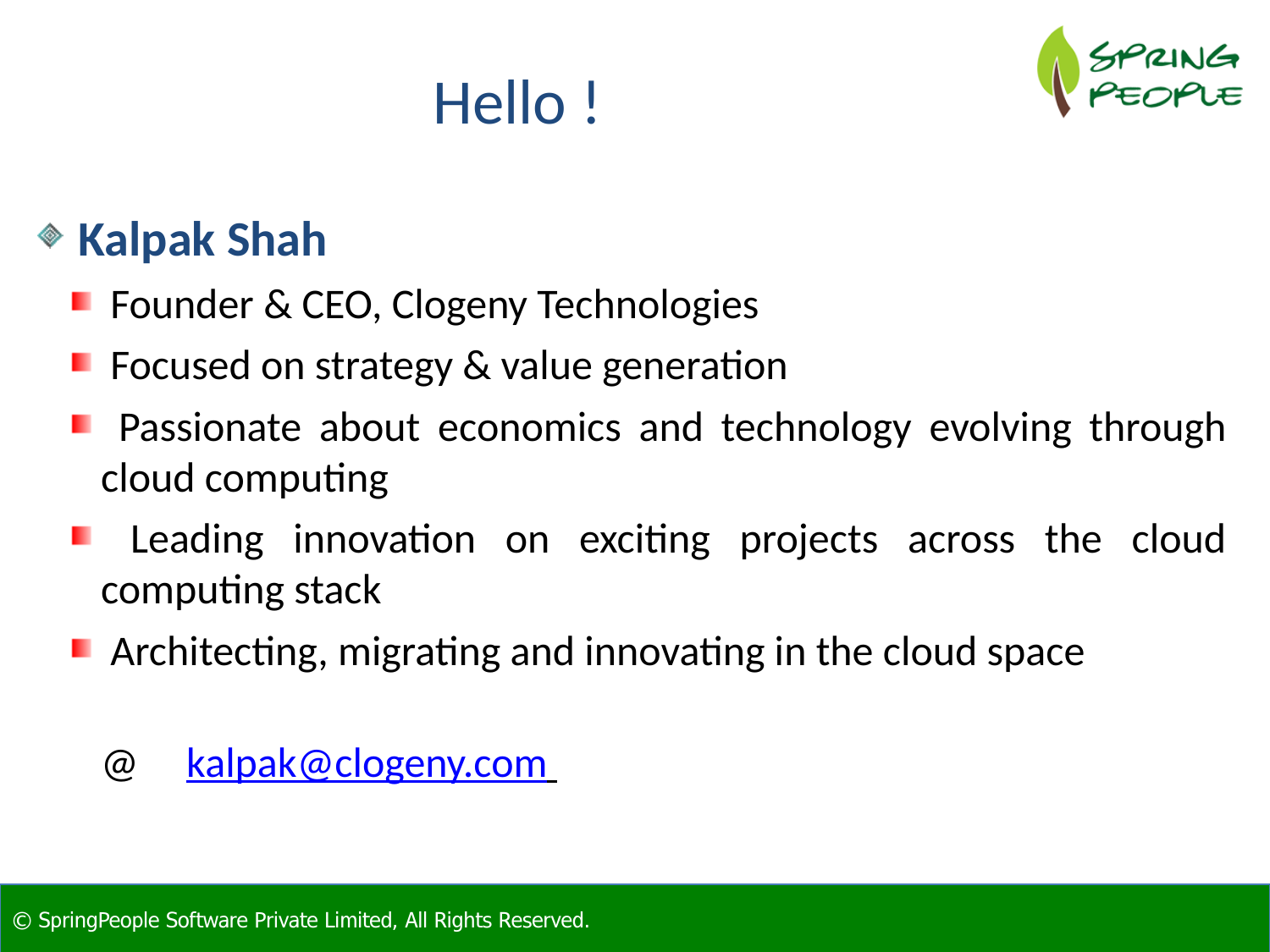

Hello !
 Kalpak Shah
 Founder & CEO, Clogeny Technologies
 Focused on strategy & value generation
 Passionate about economics and technology evolving through cloud computing
 Leading innovation on exciting projects across the cloud computing stack
 Architecting, migrating and innovating in the cloud space

@     kalpak@clogeny.com